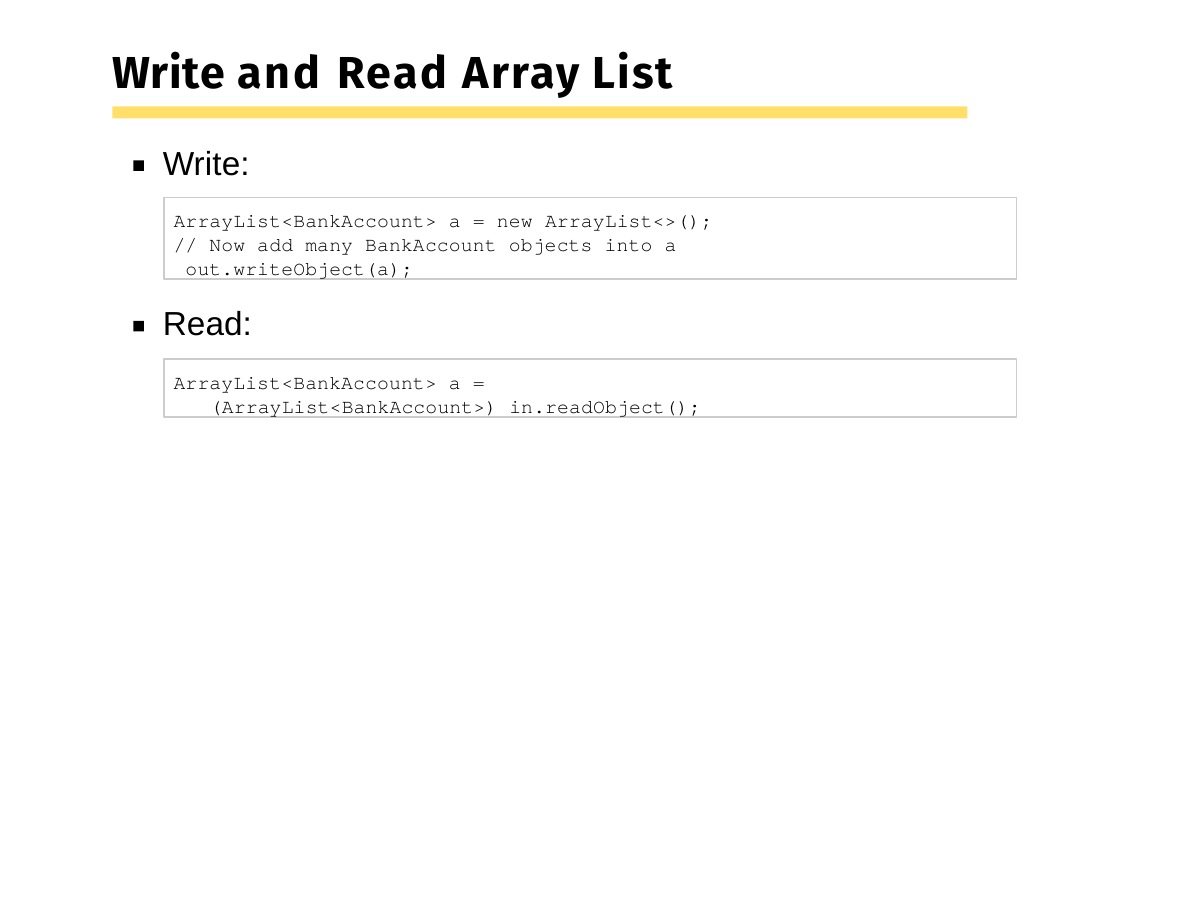

# Write and Read Array List
Write:

ArrayList<BankAccount> a = new ArrayList<>();
// Now add many BankAccount objects into a  out.writeObject(a);
Read:

ArrayList<BankAccount> a =  (ArrayList<BankAccount>) in.readObject();